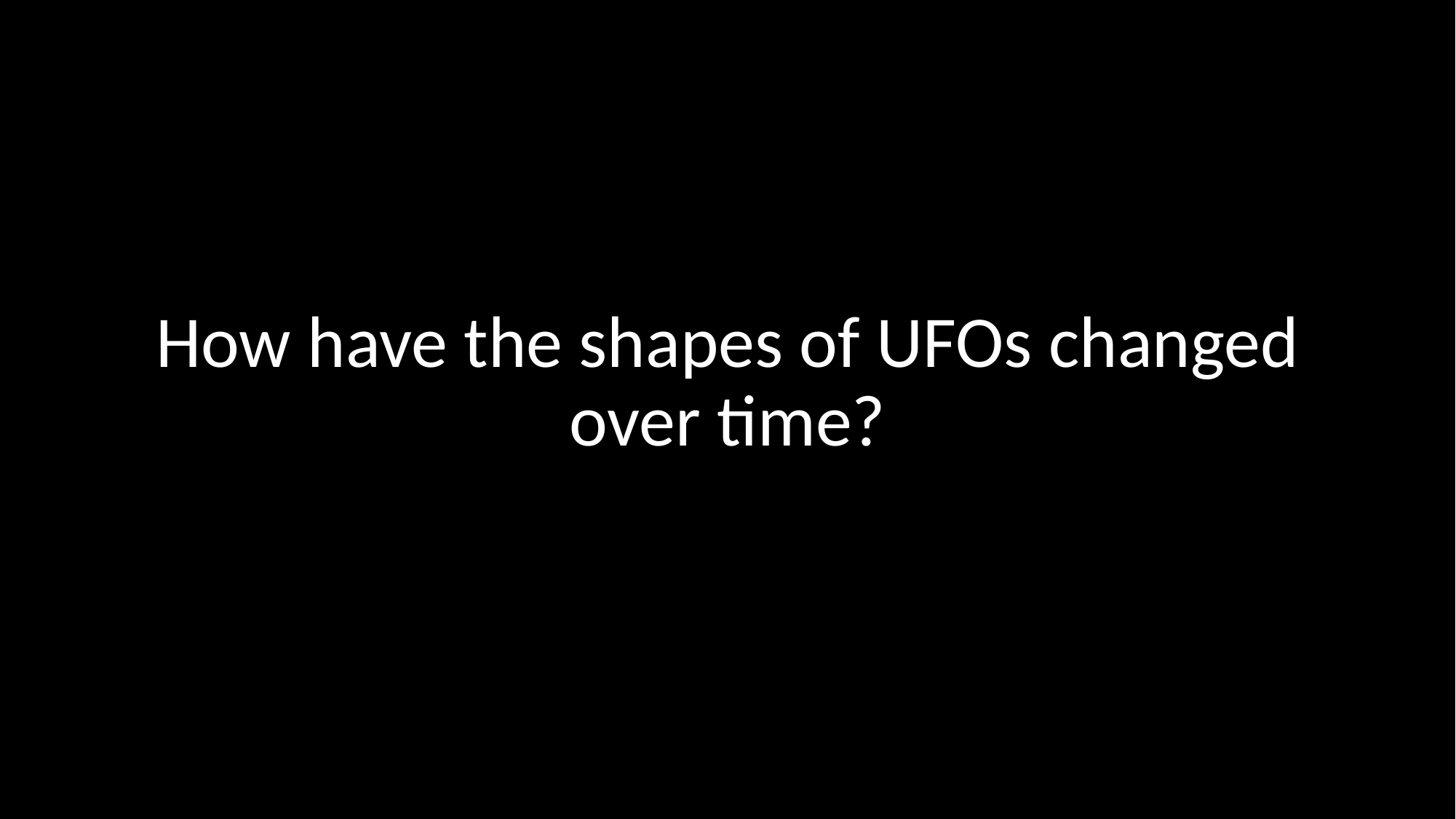

How have the shapes of UFOs changed over time?